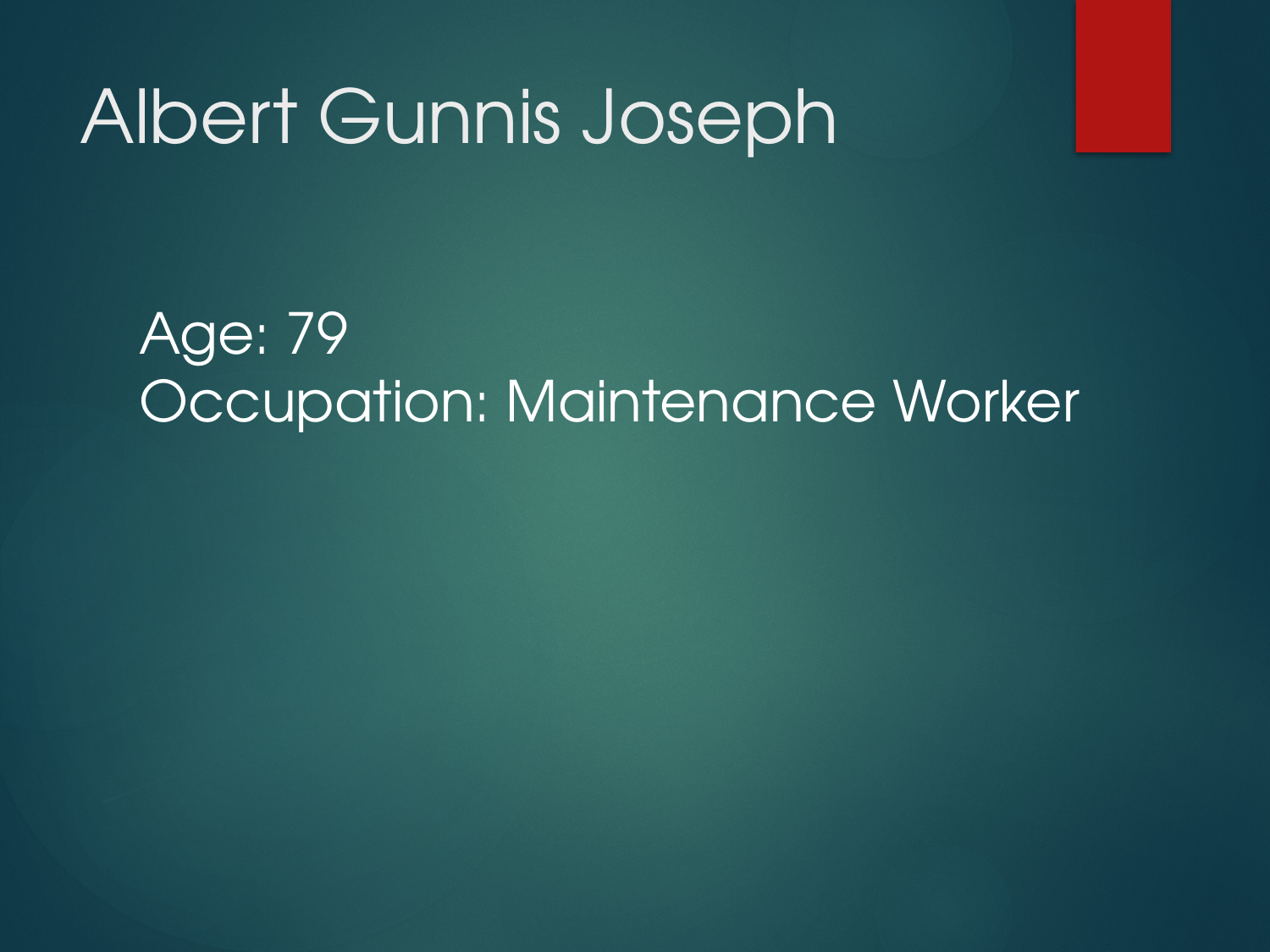

# Albert Gunnis Joseph

Age: 79
Occupation: Maintenance Worker